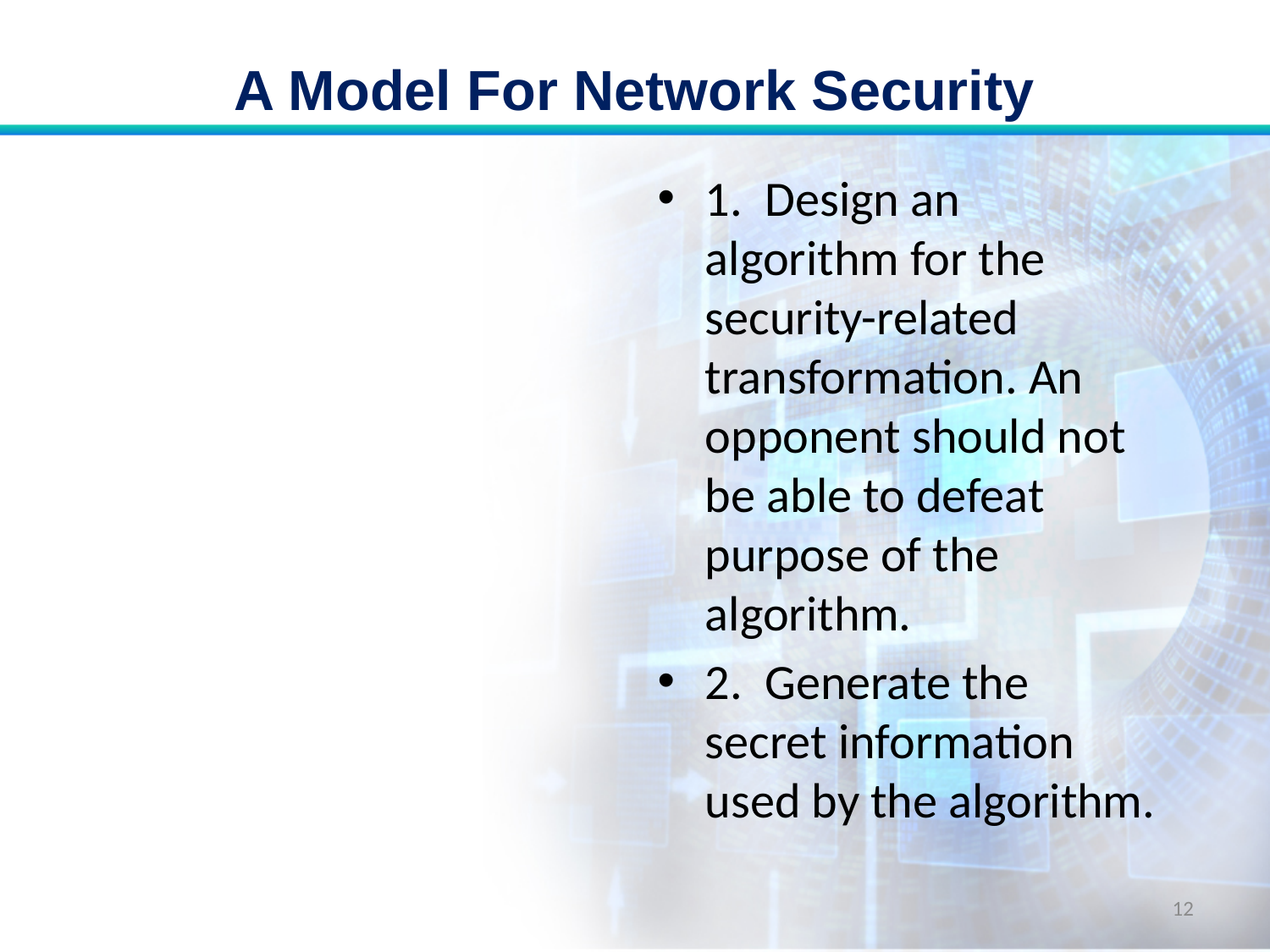

# A Model For Network Security
1.  Design an algorithm for the security-related transformation. An opponent should not be able to defeat  purpose of the algorithm.
2.  Generate the secret information used by the algorithm.

12